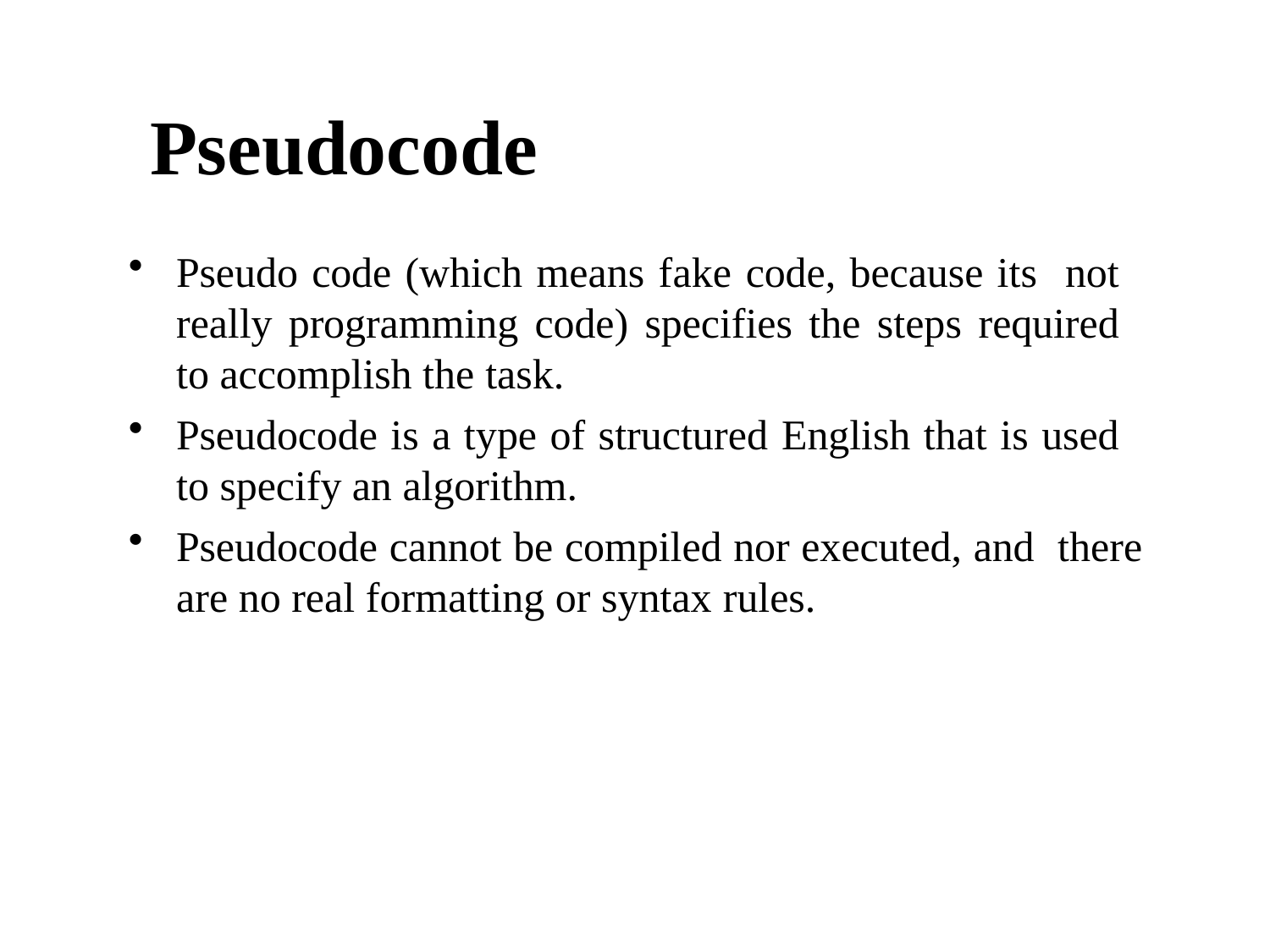

PROG0101 Fundamentals of Programming
# Pseudocode
Pseudo code (which means fake code, because its  not really programming code) specifies the steps required to accomplish the task.
Pseudocode is a type of structured English that is used to specify an algorithm.
Pseudocode cannot be compiled nor executed, and  there are no real formatting or syntax rules.
4